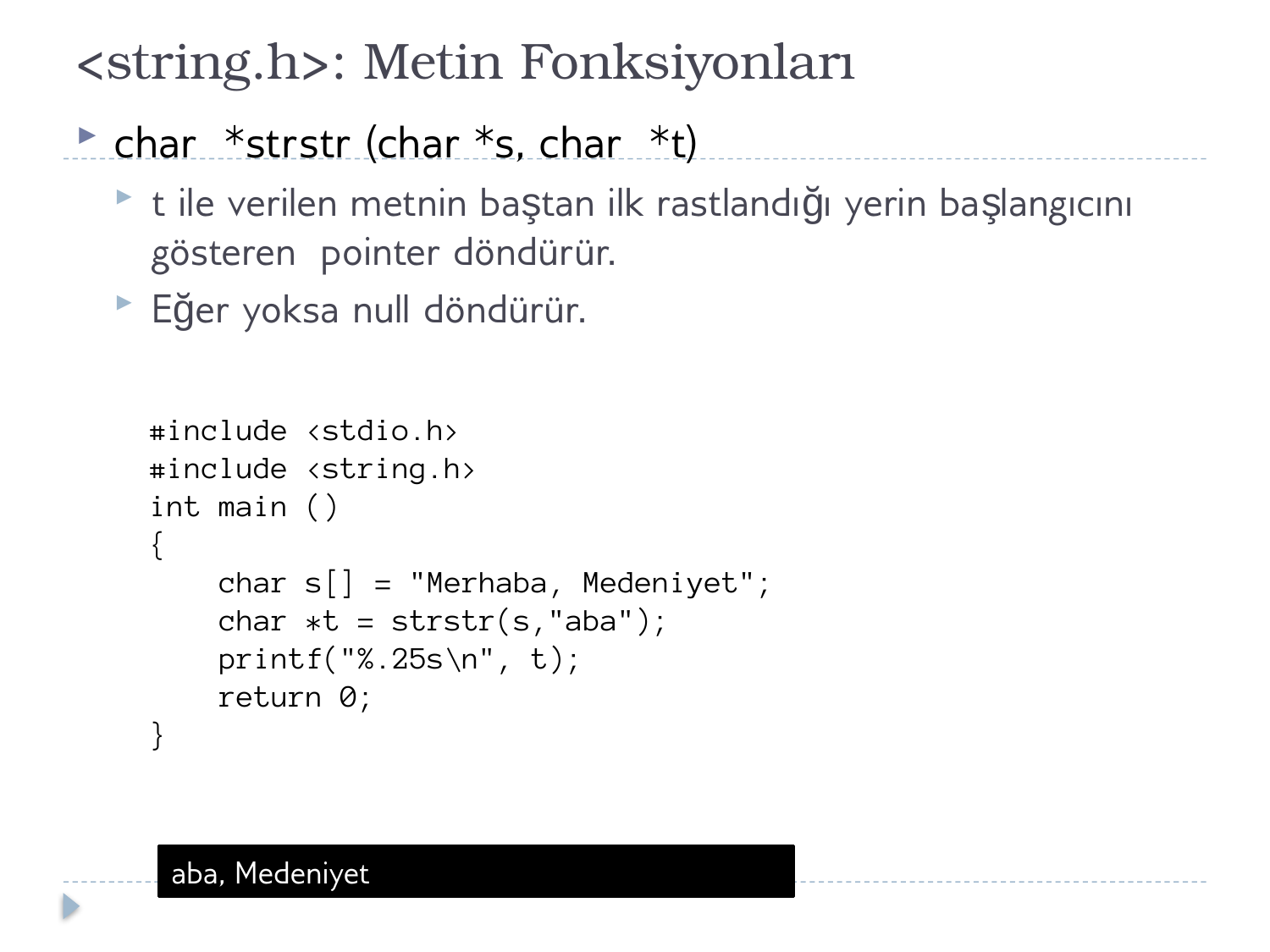

# <string.h>: Metin Fonksiyonları
char  *strstr (char *s, char  *t)
t ile verilen metnin baştan ilk rastlandığı yerin başlangıcını gösteren  pointer döndürür.
Eğer yoksa null döndürür.
#include <stdio.h>
#include <string.h>
int main ()
{
    char s[] = "Merhaba, Medeniyet";
    char *t = strstr(s,"aba");
    printf("%.25s\n", t);
    return 0;
}
aba, Medeniyet